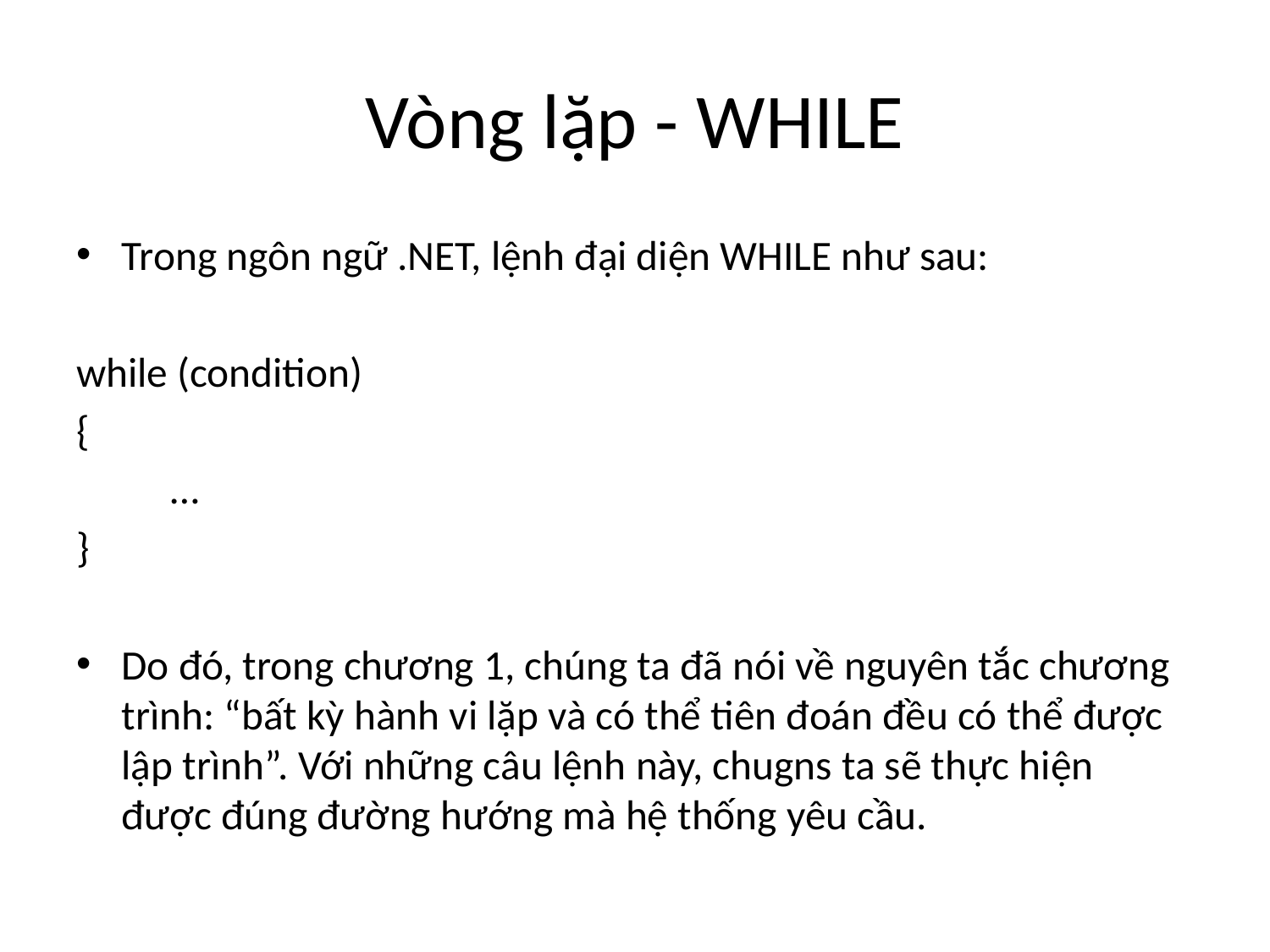

# Vòng lặp - WHILE
Trong ngôn ngữ .NET, lệnh đại diện WHILE như sau:

while (condition)
{
	…
}

Do đó, trong chương 1, chúng ta đã nói về nguyên tắc chương trình: “bất kỳ hành vi lặp và có thể tiên đoán đều có thể được lập trình”. Với những câu lệnh này, chugns ta sẽ thực hiện được đúng đường hướng mà hệ thống yêu cầu.